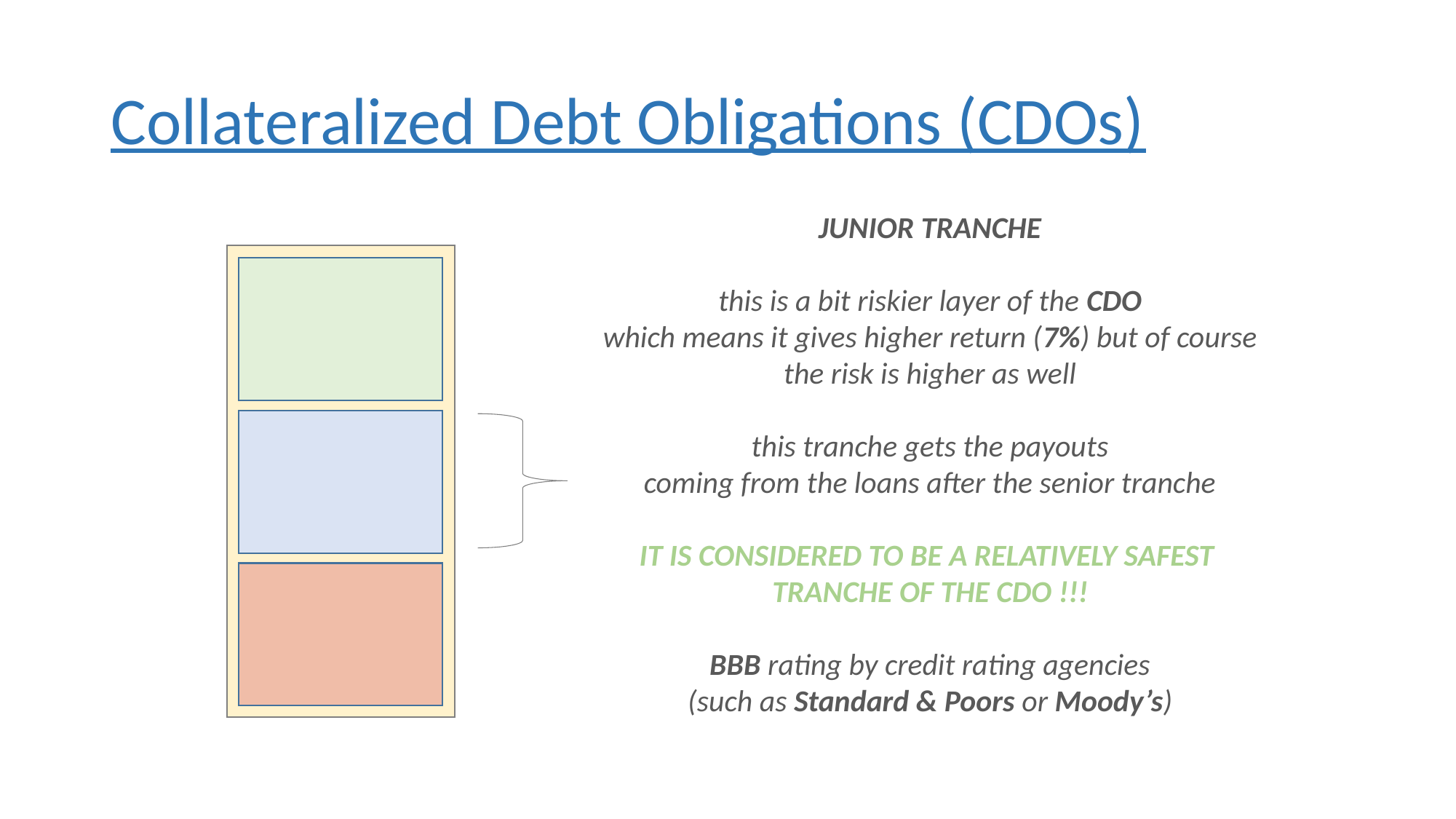

# Collateralized Debt Obligations (CDOs)
JUNIOR TRANCHE

this is a bit riskier layer of the CDO
which means it gives higher return (7%) but of course
the risk is higher as well

this tranche gets the payouts
coming from the loans after the senior tranche

IT IS CONSIDERED TO BE A RELATIVELY SAFEST
TRANCHE OF THE CDO !!!

BBB rating by credit rating agencies
(such as Standard & Poors or Moody’s)